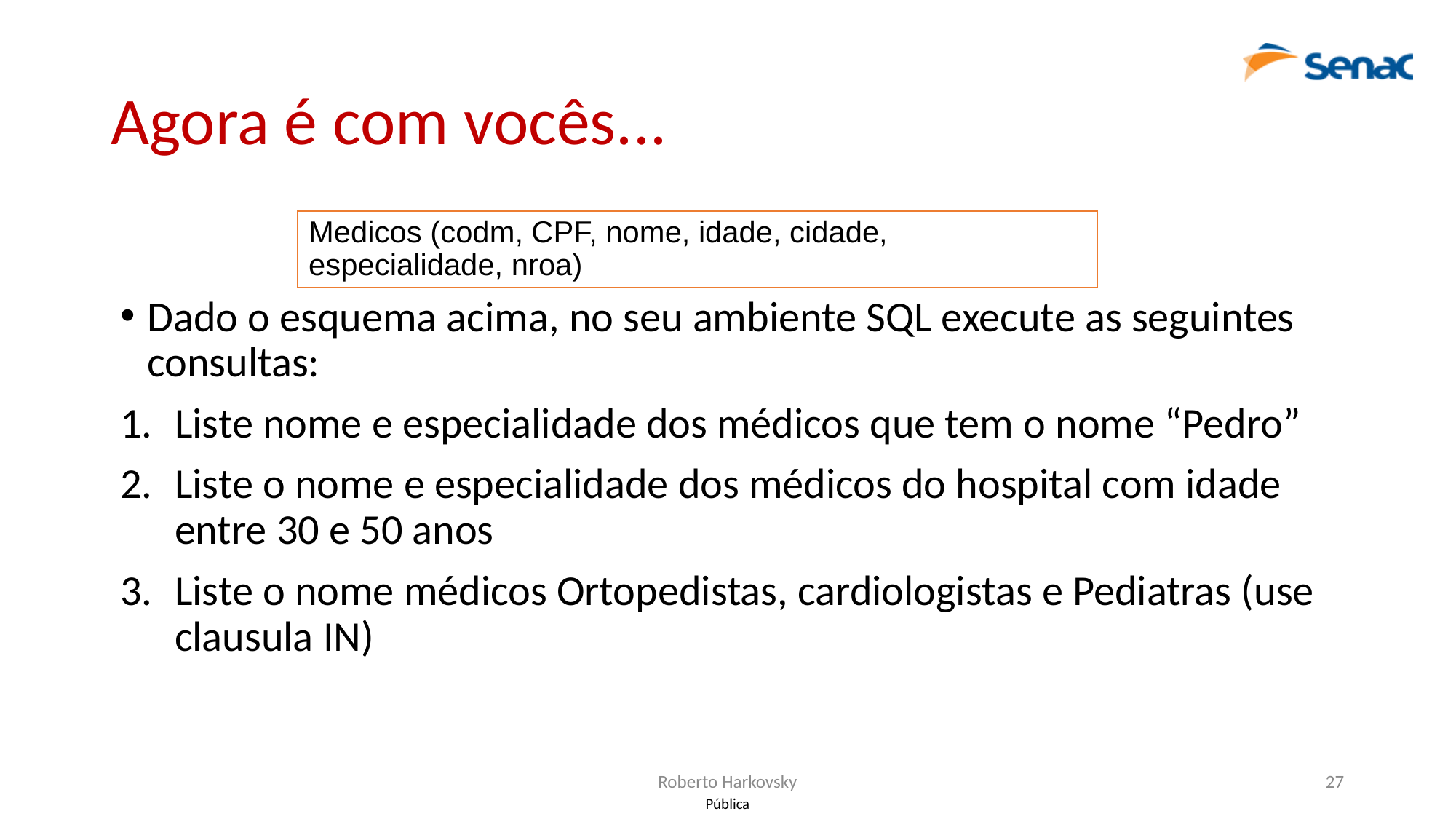

# Agora é com vocês...
Medicos (codm, CPF, nome, idade, cidade, especialidade, nroa)
Dado o esquema acima, no seu ambiente SQL execute as seguintes consultas:
Liste nome e especialidade dos médicos que tem o nome “Pedro”
Liste o nome e especialidade dos médicos do hospital com idade entre 30 e 50 anos
Liste o nome médicos Ortopedistas, cardiologistas e Pediatras (use clausula IN)

Roberto Harkovsky
27